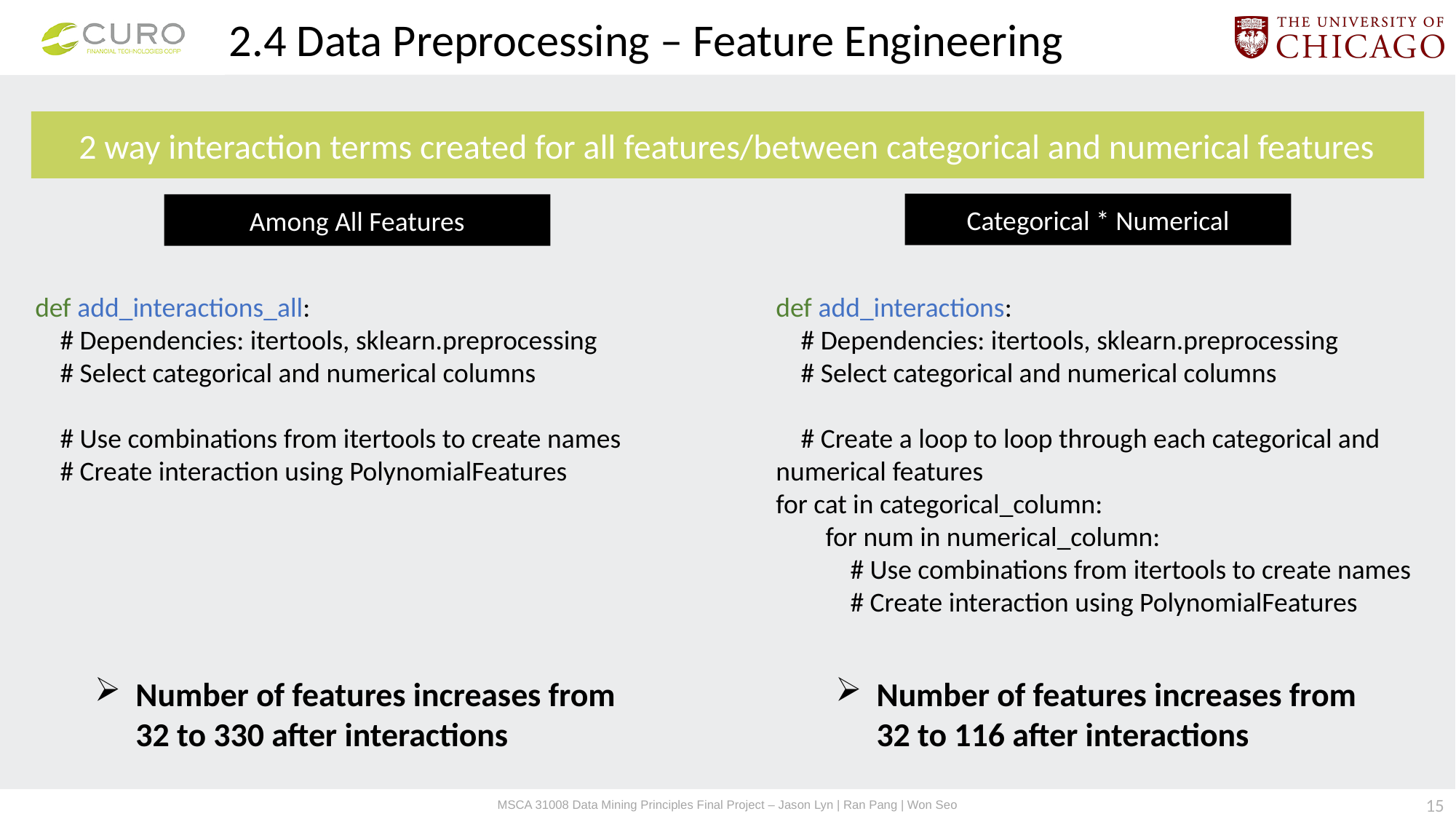

2.4 Data Preprocessing – Feature Engineering
2 way interaction terms created for all features/between categorical and numerical features
Categorical * Numerical
Among All Features
def add_interactions_all:
    # Dependencies: itertools, sklearn.preprocessing
    # Select categorical and numerical columns

    # Use combinations from itertools to create names
    # Create interaction using PolynomialFeatures
def add_interactions:
    # Dependencies: itertools, sklearn.preprocessing
    # Select categorical and numerical columns

    # Create a loop to loop through each categorical and numerical features
for cat in categorical_column:
        for num in numerical_column:
            # Use combinations from itertools to create names
            # Create interaction using PolynomialFeatures
Number of features increases from 32 to 330 after interactions
Number of features increases from 32 to 116 after interactions
15